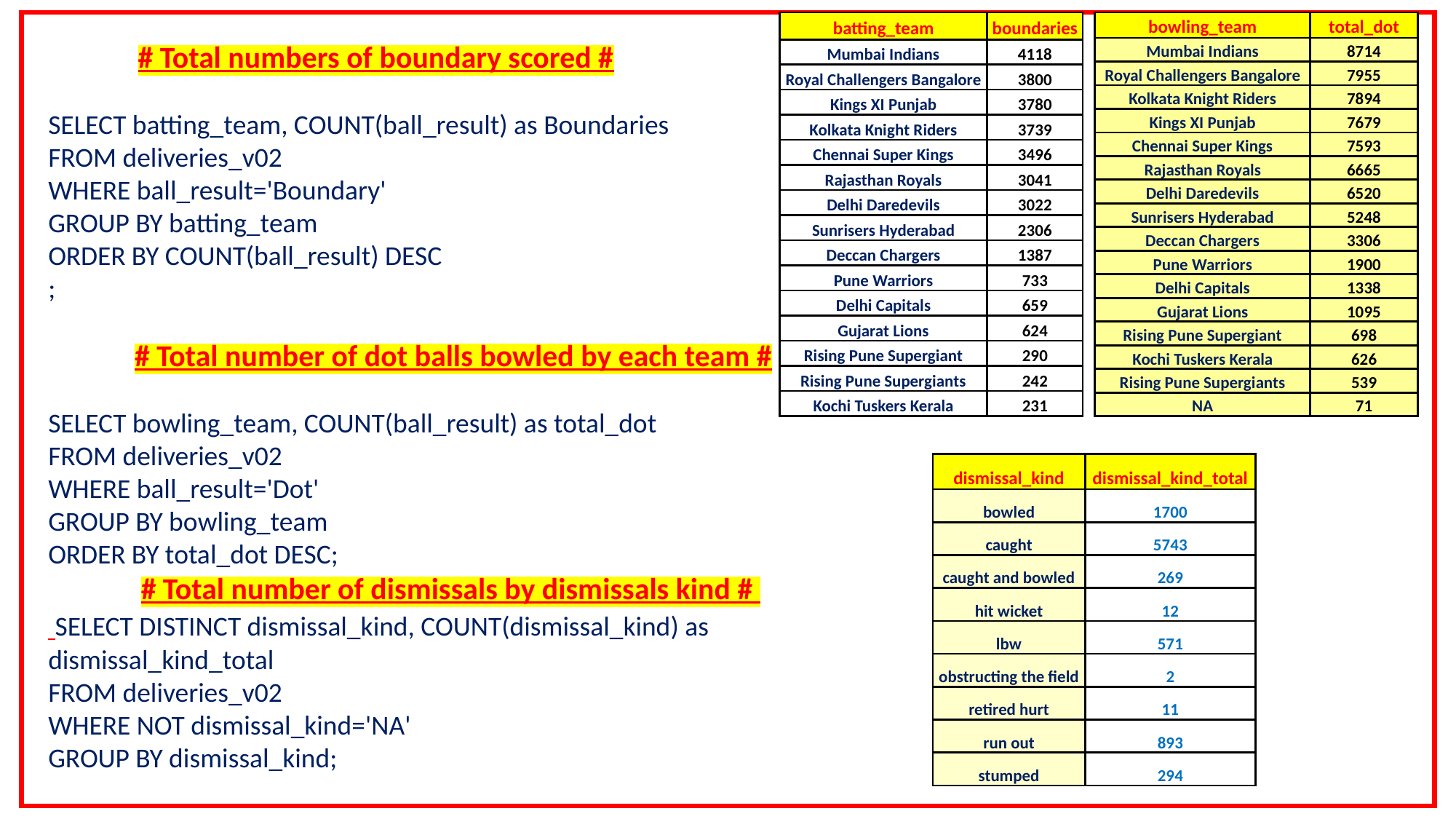

| batting\_team | boundaries |
| --- | --- |
| Mumbai Indians | 4118 |
| Royal Challengers Bangalore | 3800 |
| Kings XI Punjab | 3780 |
| Kolkata Knight Riders | 3739 |
| Chennai Super Kings | 3496 |
| Rajasthan Royals | 3041 |
| Delhi Daredevils | 3022 |
| Sunrisers Hyderabad | 2306 |
| Deccan Chargers | 1387 |
| Pune Warriors | 733 |
| Delhi Capitals | 659 |
| Gujarat Lions | 624 |
| Rising Pune Supergiant | 290 |
| Rising Pune Supergiants | 242 |
| Kochi Tuskers Kerala | 231 |
| bowling\_team | total\_dot |
| --- | --- |
| Mumbai Indians | 8714 |
| Royal Challengers Bangalore | 7955 |
| Kolkata Knight Riders | 7894 |
| Kings XI Punjab | 7679 |
| Chennai Super Kings | 7593 |
| Rajasthan Royals | 6665 |
| Delhi Daredevils | 6520 |
| Sunrisers Hyderabad | 5248 |
| Deccan Chargers | 3306 |
| Pune Warriors | 1900 |
| Delhi Capitals | 1338 |
| Gujarat Lions | 1095 |
| Rising Pune Supergiant | 698 |
| Kochi Tuskers Kerala | 626 |
| Rising Pune Supergiants | 539 |
| NA | 71 |
             # Total numbers of boundary scored #

SELECT batting_team, COUNT(ball_result) as Boundaries
FROM deliveries_v02
WHERE ball_result='Boundary'
GROUP BY batting_team
ORDER BY COUNT(ball_result) DESC
;

              # Total number of dot balls bowled by each team #

SELECT bowling_team, COUNT(ball_result) as total_dot
FROM deliveries_v02
WHERE ball_result='Dot'
GROUP BY bowling_team
ORDER BY total_dot DESC;
               # Total number of dismissals by dismissals kind #
 SELECT DISTINCT dismissal_kind, COUNT(dismissal_kind) as dismissal_kind_total
FROM deliveries_v02
WHERE NOT dismissal_kind='NA'
GROUP BY dismissal_kind;
| dismissal\_kind | dismissal\_kind\_total |
| --- | --- |
| bowled | 1700 |
| caught | 5743 |
| caught and bowled | 269 |
| hit wicket | 12 |
| lbw | 571 |
| obstructing the field | 2 |
| retired hurt | 11 |
| run out | 893 |
| stumped | 294 |